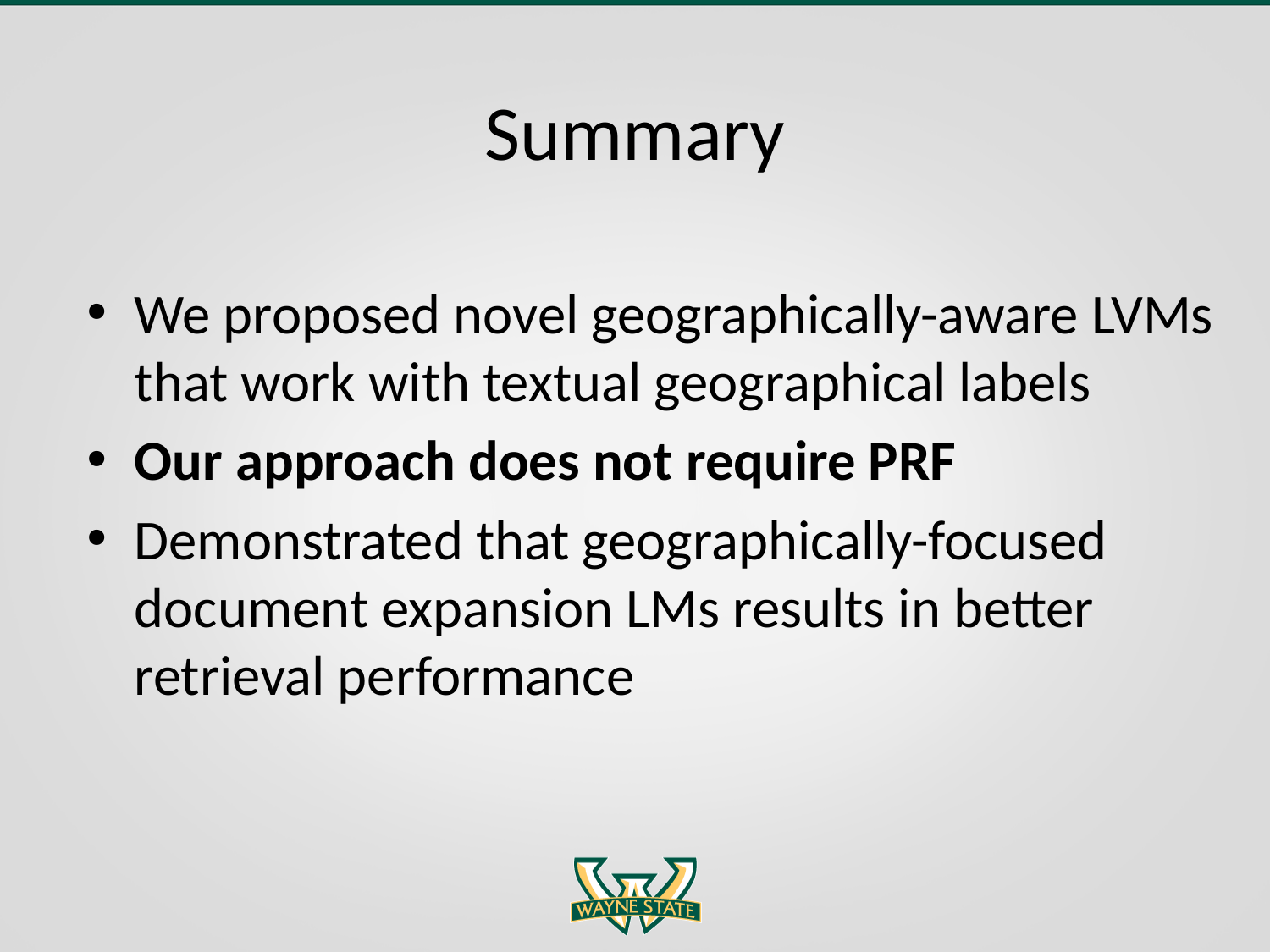

# Summary
We proposed novel geographically-aware LVMs that work with textual geographical labels
Our approach does not require PRF
Demonstrated that geographically-focused document expansion LMs results in better retrieval performance